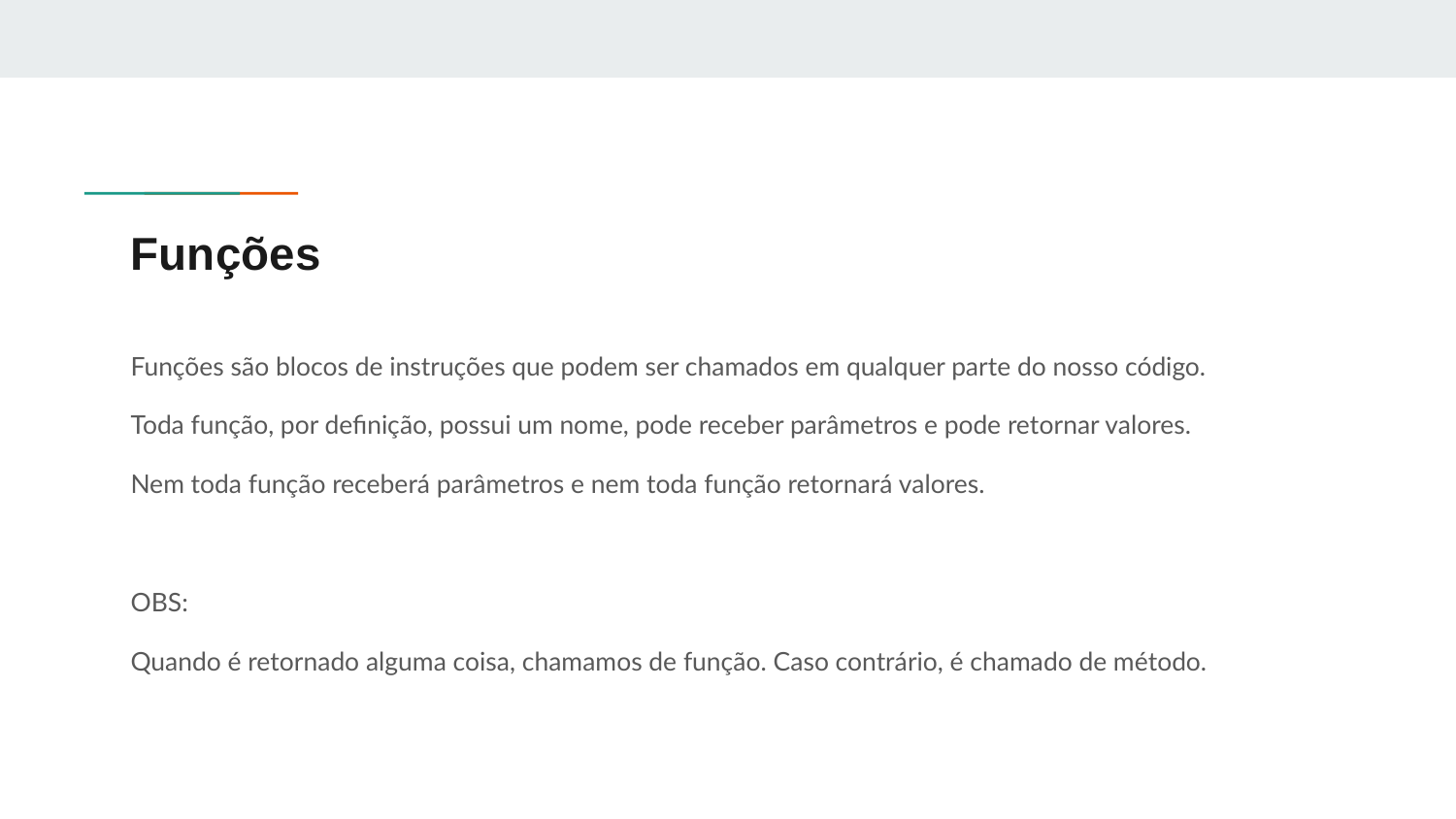

# Funções
Funções são blocos de instruções que podem ser chamados em qualquer parte do nosso código.
Toda função, por definição, possui um nome, pode receber parâmetros e pode retornar valores.
Nem toda função receberá parâmetros e nem toda função retornará valores.

OBS:
Quando é retornado alguma coisa, chamamos de função. Caso contrário, é chamado de método.